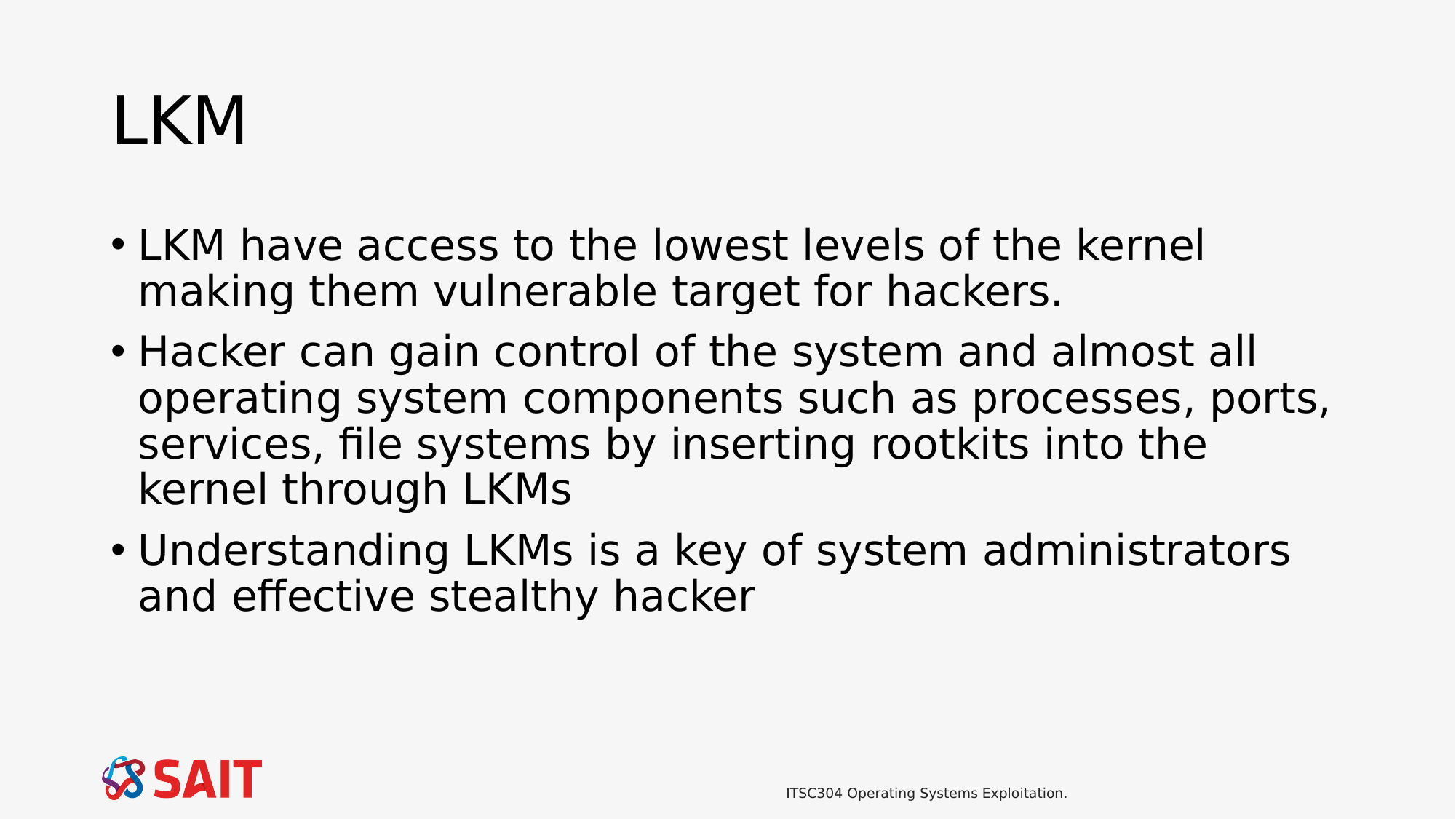

# LKM
LKM have access to the lowest levels of the kernel making them vulnerable target for hackers.
Hacker can gain control of the system and almost all operating system components such as processes, ports, services, file systems by inserting rootkits into the kernel through LKMs
Understanding LKMs is a key of system administrators and effective stealthy hacker

ITSC304 Operating Systems Exploitation.